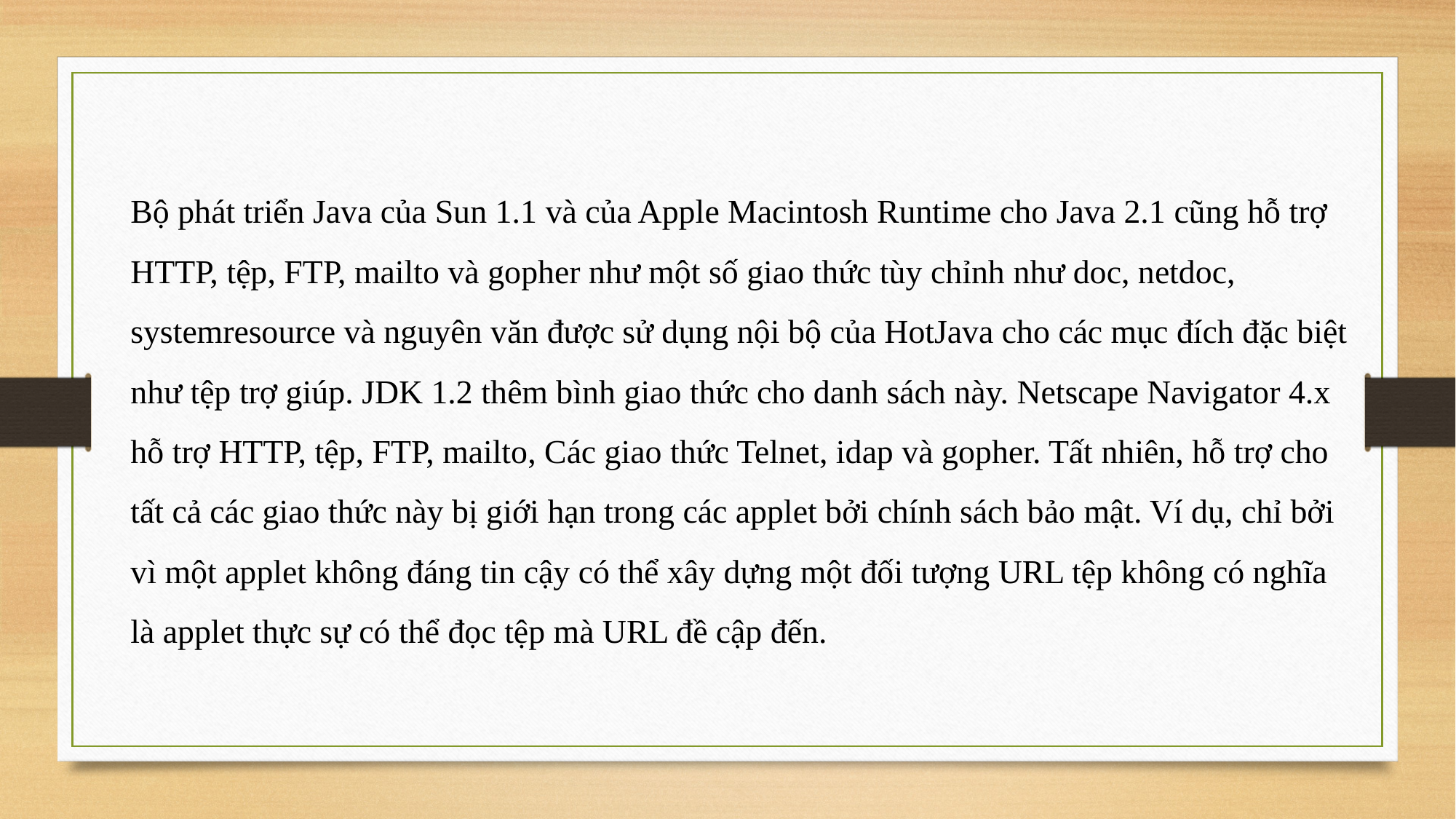

Bộ phát triển Java của Sun 1.1 và của Apple Macintosh Runtime cho Java 2.1 cũng hỗ trợ HTTP, tệp, FTP, mailto và gopher như một số giao thức tùy chỉnh như doc, netdoc, systemresource và nguyên văn được sử dụng nội bộ của HotJava cho các mục đích đặc biệt như tệp trợ giúp. JDK 1.2 thêm bình giao thức cho danh sách này. Netscape Navigator 4.x hỗ trợ HTTP, tệp, FTP, mailto, Các giao thức Telnet, idap và gopher. Tất nhiên, hỗ trợ cho tất cả các giao thức này bị giới hạn trong các applet bởi chính sách bảo mật. Ví dụ, chỉ bởi vì một applet không đáng tin cậy có thể xây dựng một đối tượng URL tệp không có nghĩa là applet thực sự có thể đọc tệp mà URL đề cập đến.